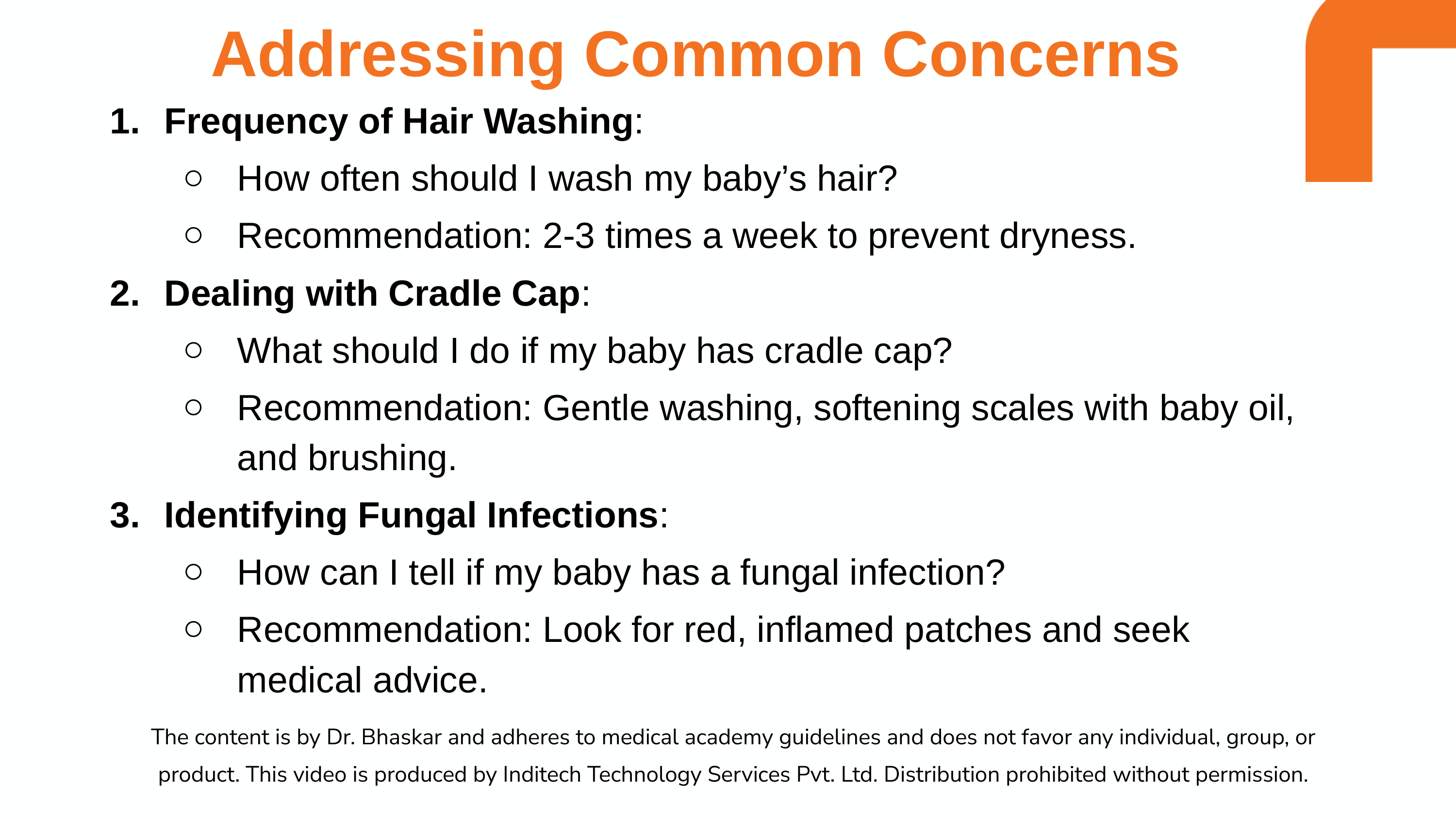

Addressing Common Concerns

Frequency of Hair Washing:
How often should I wash my baby’s hair?
Recommendation: 2-3 times a week to prevent dryness.
Dealing with Cradle Cap:
What should I do if my baby has cradle cap?
Recommendation: Gentle washing, softening scales with baby oil, and brushing.
Identifying Fungal Infections:
How can I tell if my baby has a fungal infection?
Recommendation: Look for red, inflamed patches and seek medical advice.

The content is by Dr. Bhaskar and adheres to medical academy guidelines and does not favor any individual, group, or product. This video is produced by Inditech Technology Services Pvt. Ltd. Distribution prohibited without permission.